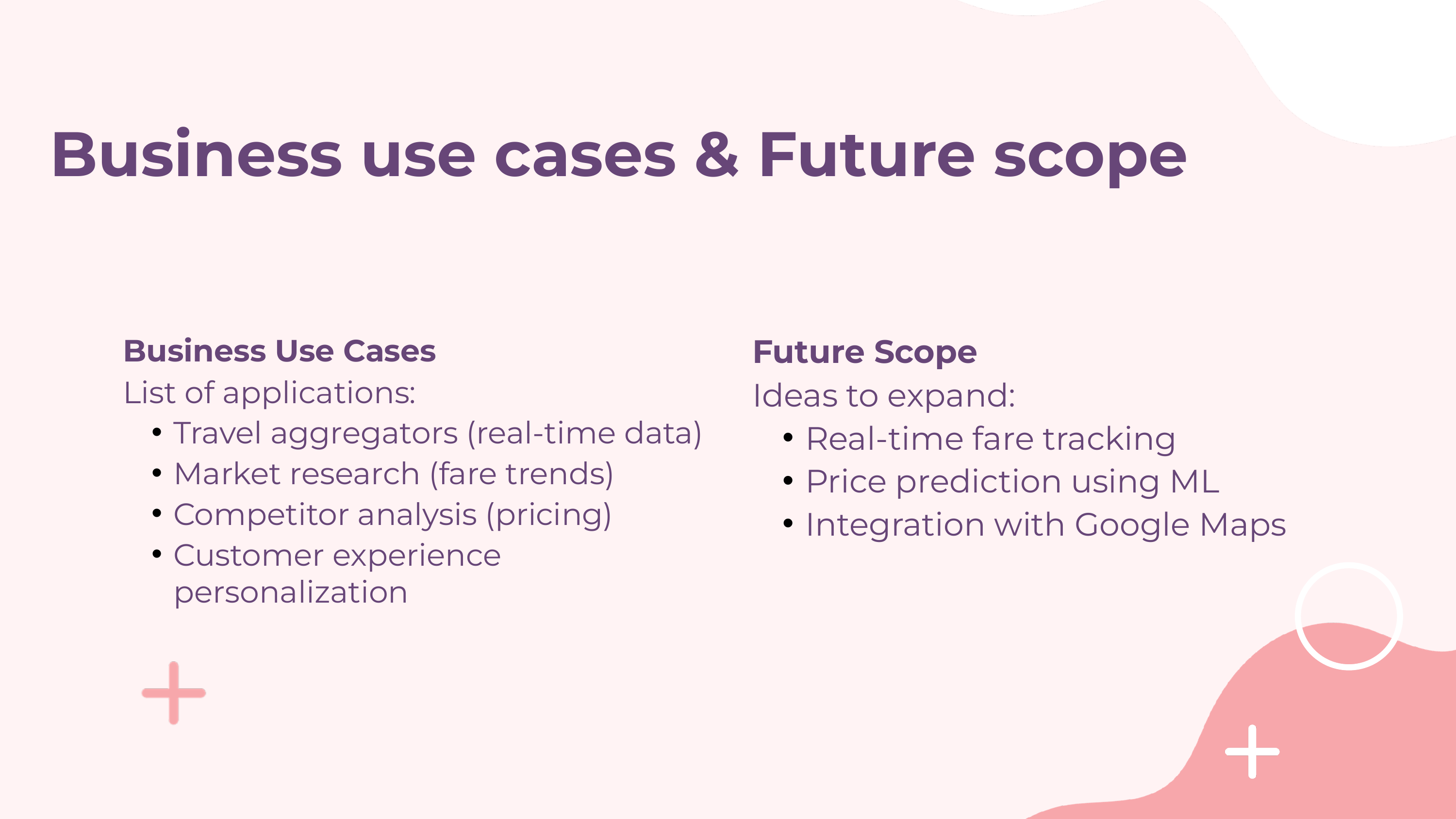

# Business use cases & Future scope
Business Use Cases
List of applications:
Travel aggregators (real-time data)
Market research (fare trends)
Competitor analysis (pricing)
Customer experience personalization

Future Scope
Ideas to expand:
Real-time fare tracking
Price prediction using ML
Integration with Google Maps